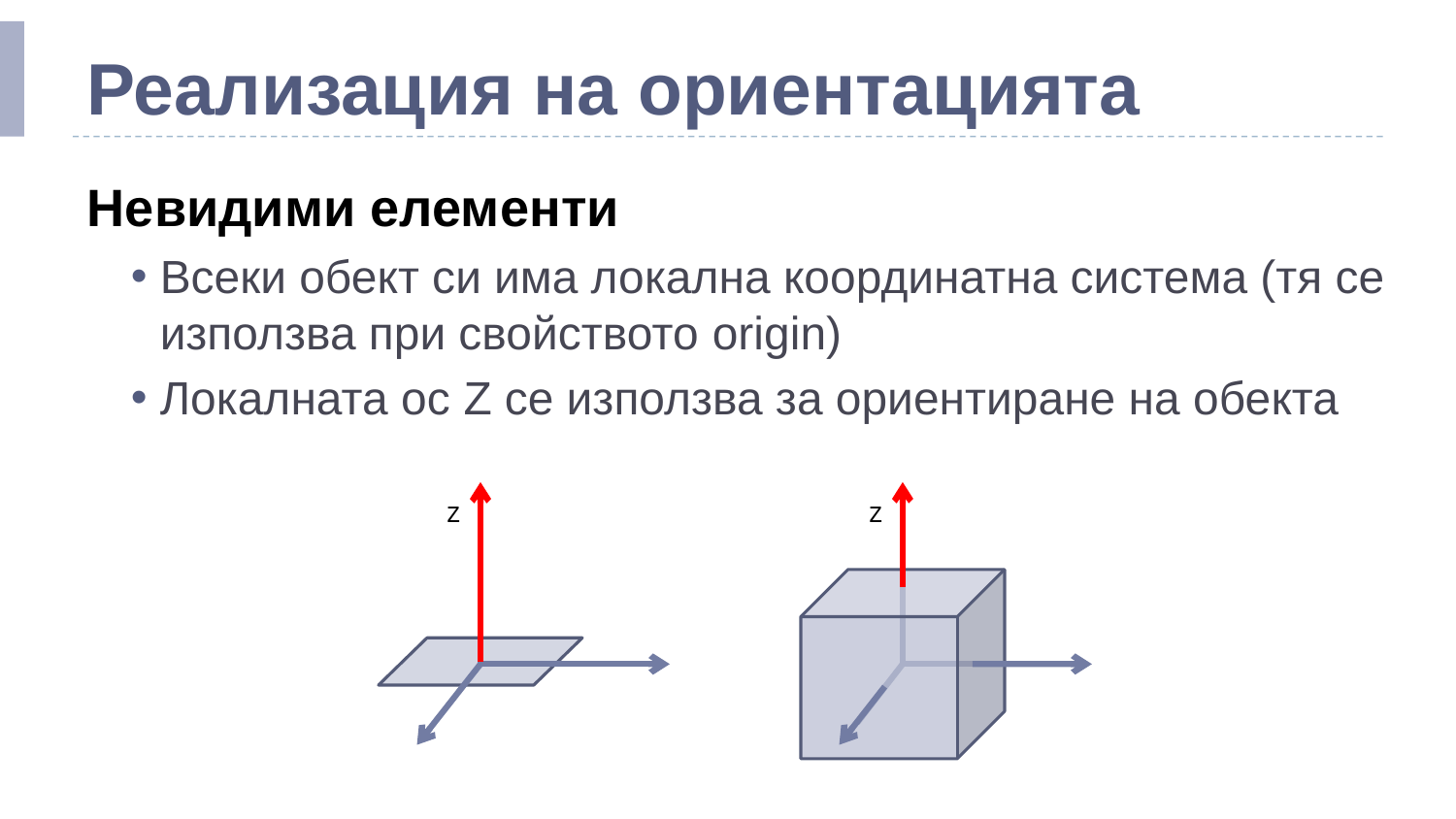

# Реализация на ориентацията
Невидими елементи
Всеки обект си има локална координатна система (тя се използва при свойството origin)
Локалната ос Z се използва за ориентиране на обекта

z
z